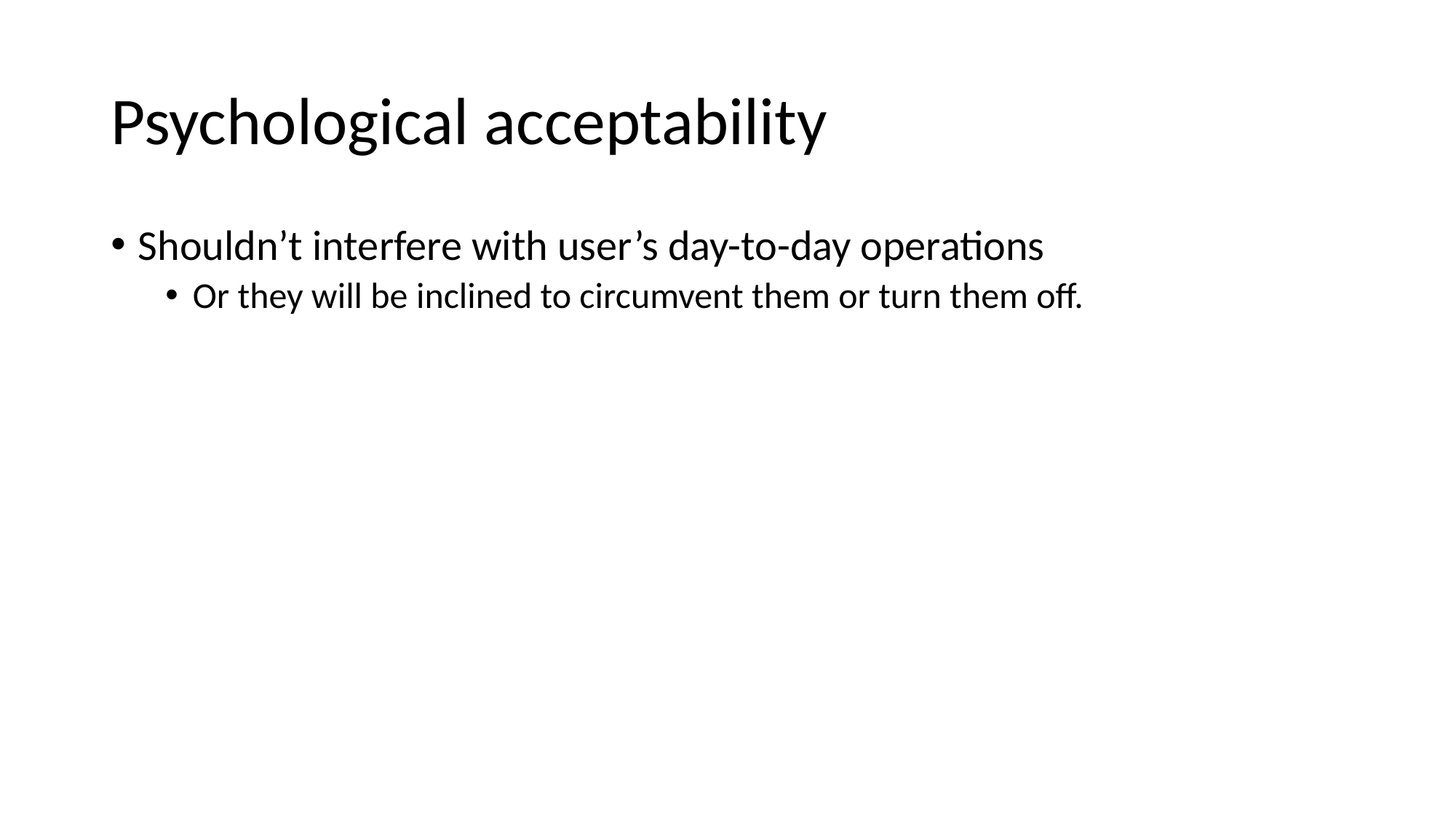

# Psychological acceptability
Shouldn’t interfere with user’s day-to-day operations
Or they will be inclined to circumvent them or turn them off.